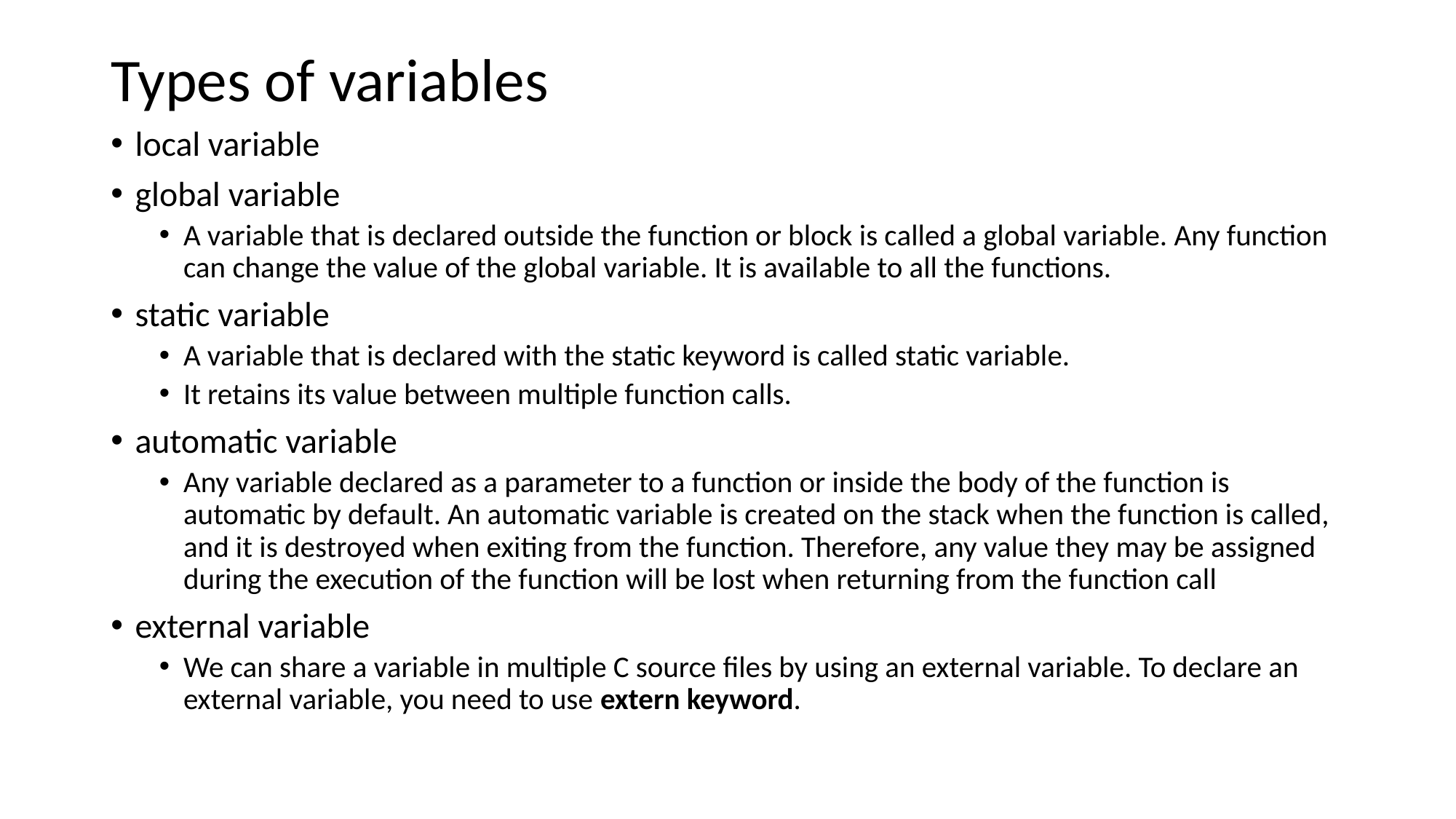

# Types of variables
local variable
global variable
A variable that is declared outside the function or block is called a global variable. Any function can change the value of the global variable. It is available to all the functions.
static variable
A variable that is declared with the static keyword is called static variable.
It retains its value between multiple function calls.
automatic variable
Any variable declared as a parameter to a function or inside the body of the function is automatic by default. An automatic variable is created on the stack when the function is called, and it is destroyed when exiting from the function. Therefore, any value they may be assigned during the execution of the function will be lost when returning from the function call
external variable
We can share a variable in multiple C source files by using an external variable. To declare an external variable, you need to use extern keyword.